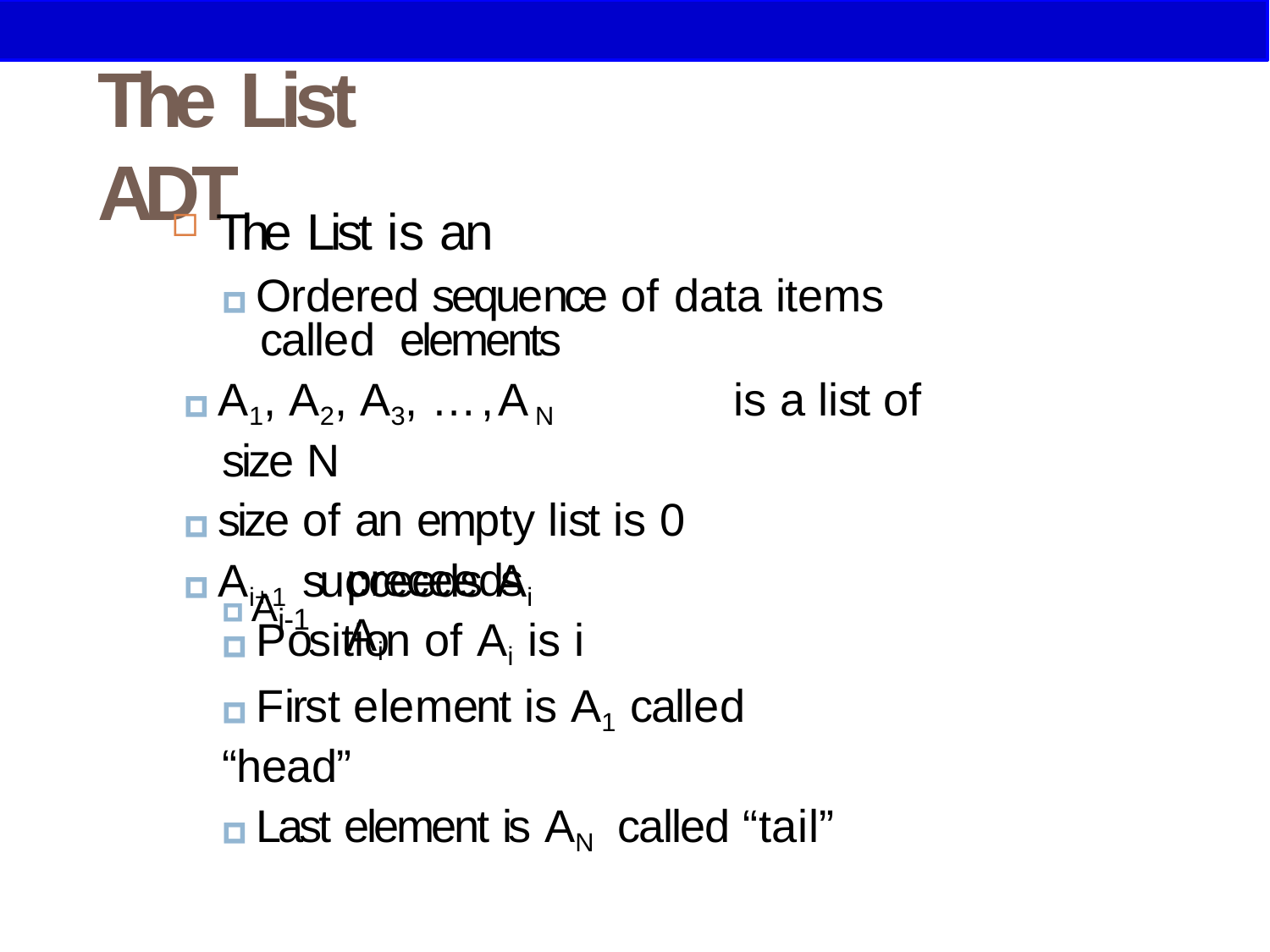

# The List ADT
19
The List is an
🞑 Ordered sequence of data items called  elements
🞑 A1, A2, A3, …,AN	is a list of size N
🞑 size of an empty list is 0
🞑 Ai+1  succeeds Ai
preceeds Ai
🞑 Ai-1
🞑 Position of Ai  is i
🞑 First element is A1  called “head”
🞑 Last element is AN	called “tail”